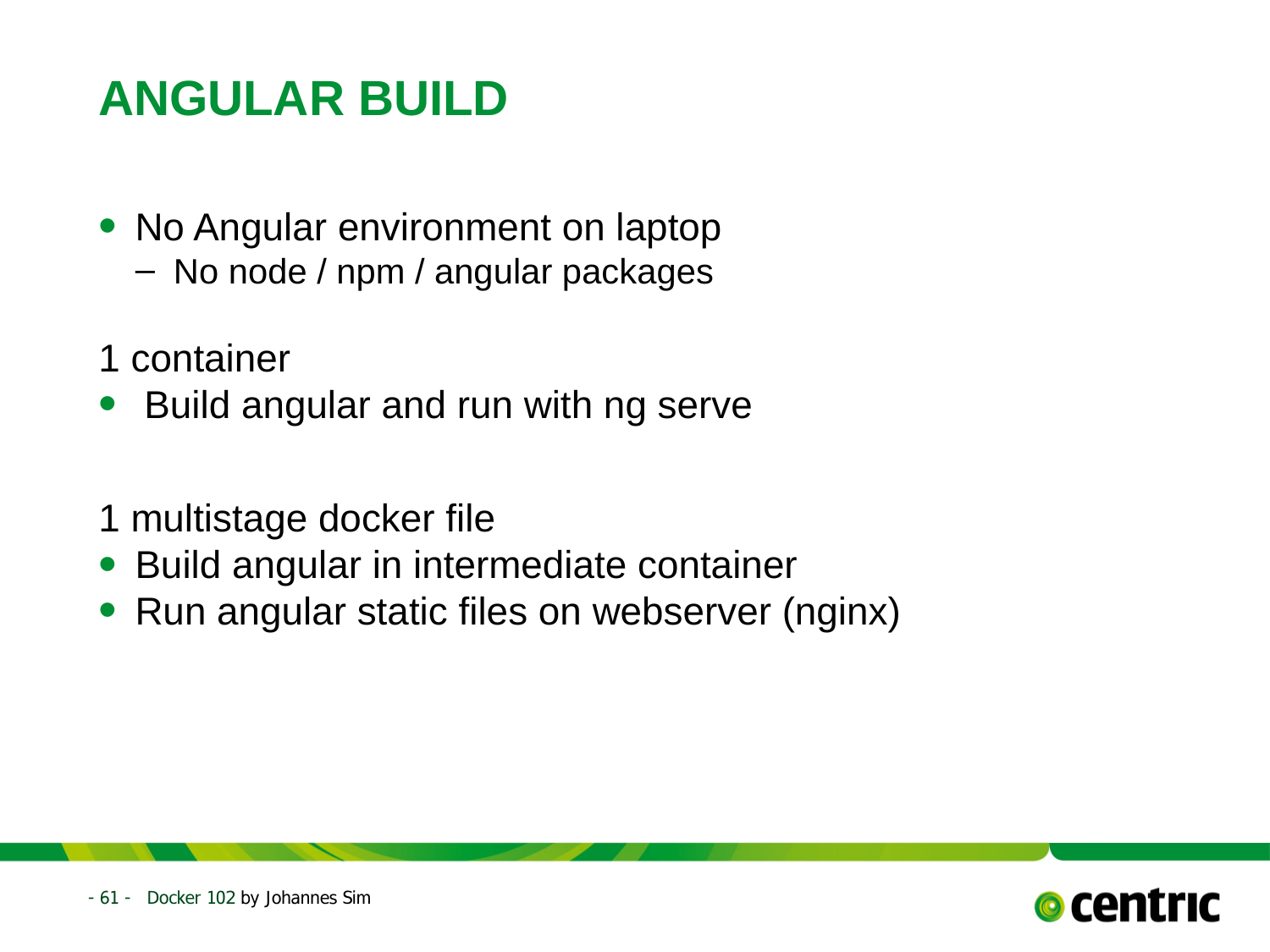

# Angular BUILD
No Angular environment on laptop
No node / npm / angular packages

1 container
Build angular and run with ng serve

1 multistage docker file
Build angular in intermediate container
Run angular static files on webserver (nginx)